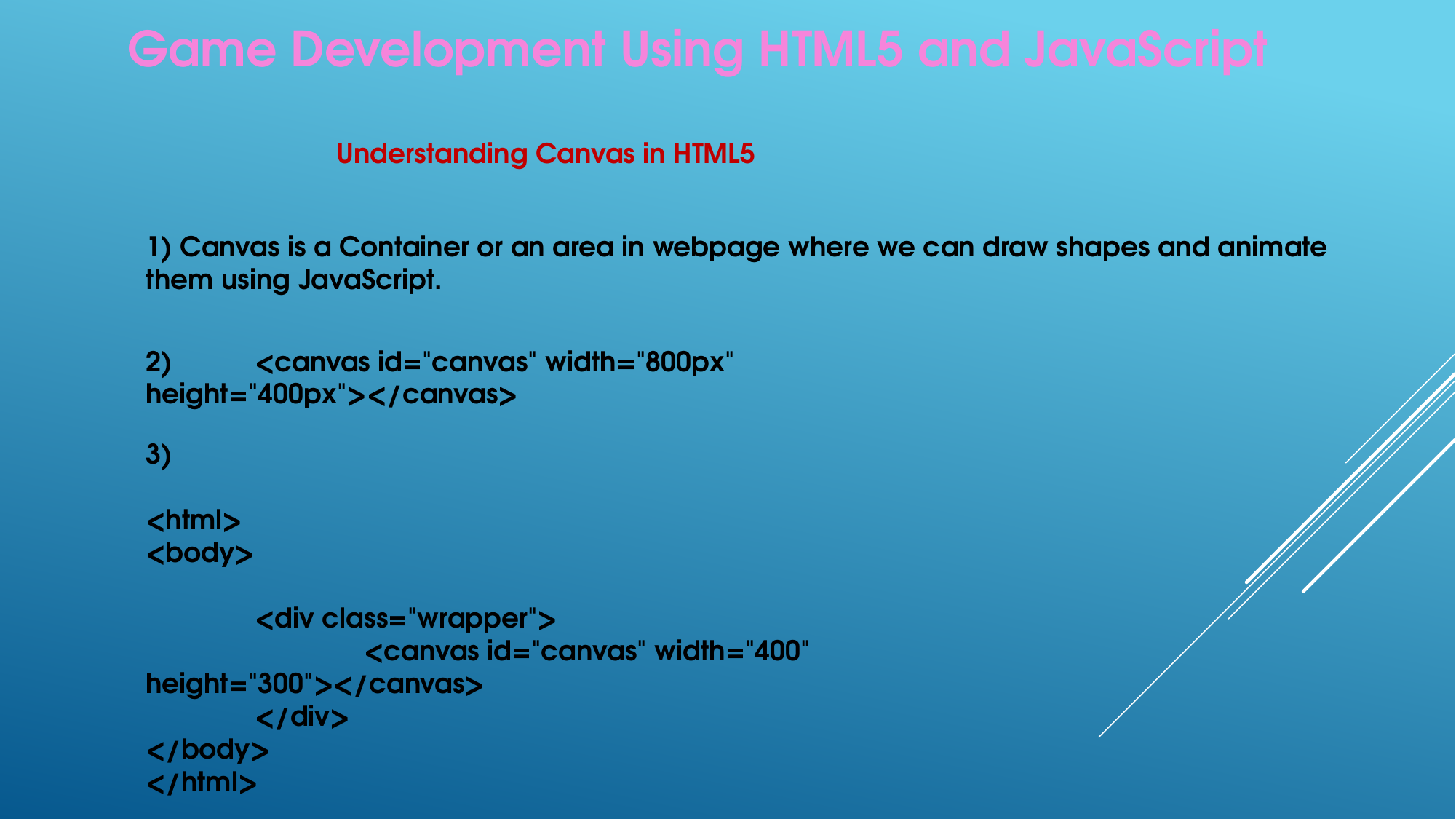

Game Development Using HTML5 and JavaScript
Understanding Canvas in HTML5
1) Canvas is a Container or an area in webpage where we can draw shapes and animate 	them using JavaScript.
2) 	<canvas id="canvas" width="800px" height="400px"></canvas>
3)

<html>
<body>

	<div class="wrapper">
		<canvas id="canvas" width="400" height="300"></canvas>
	</div>
</body>
</html>